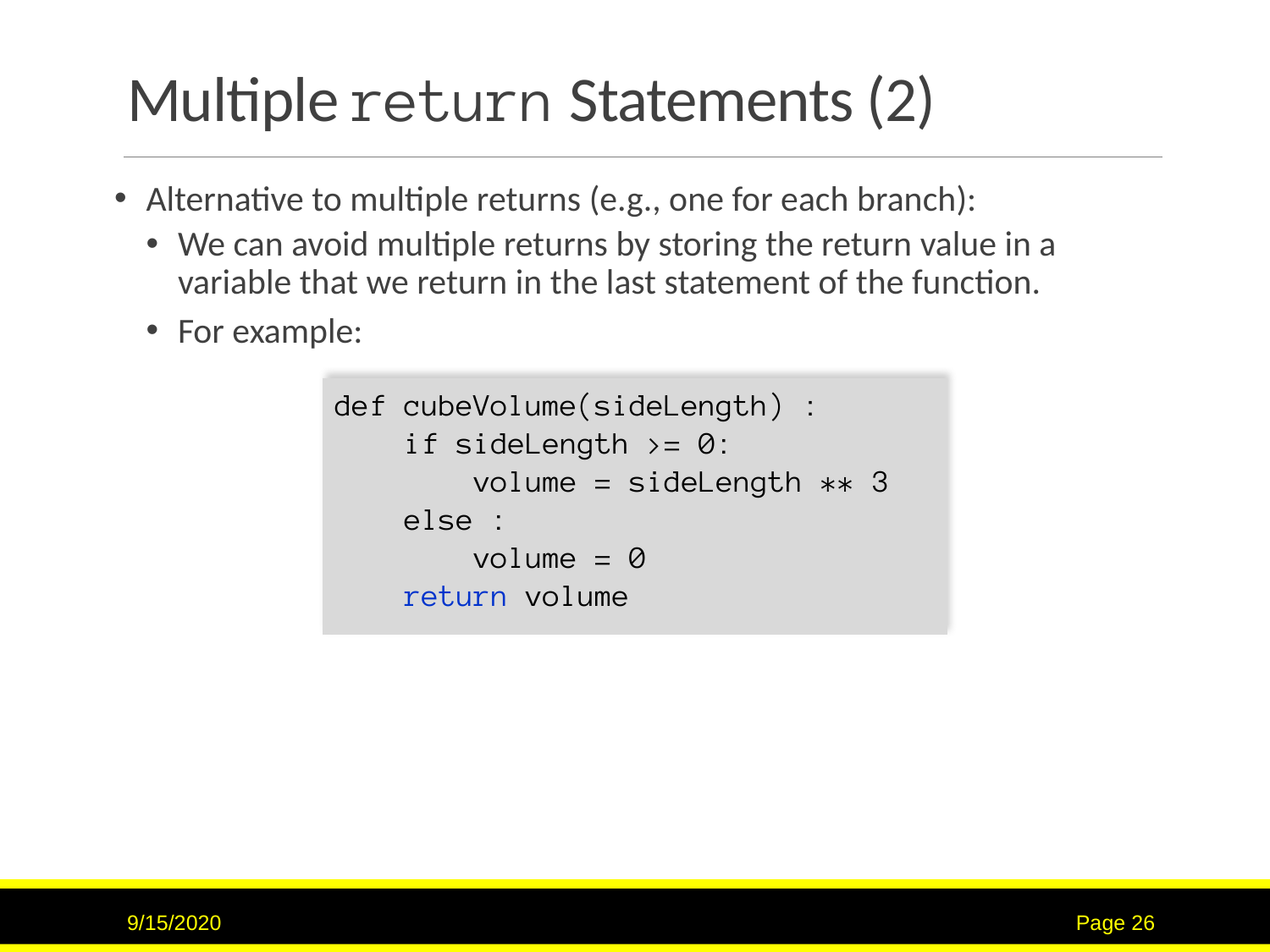

# Multiple return Statements (2)
Alternative to multiple returns (e.g., one for each branch):
We can avoid multiple returns by storing the return value in a variable that we return in the last statement of the function.
For example:
def cubeVolume(sideLength) :
    if sideLength >= 0:
        volume = sideLength ** 3
    else :
        volume = 0
    return volume
9/15/2020
Page 26